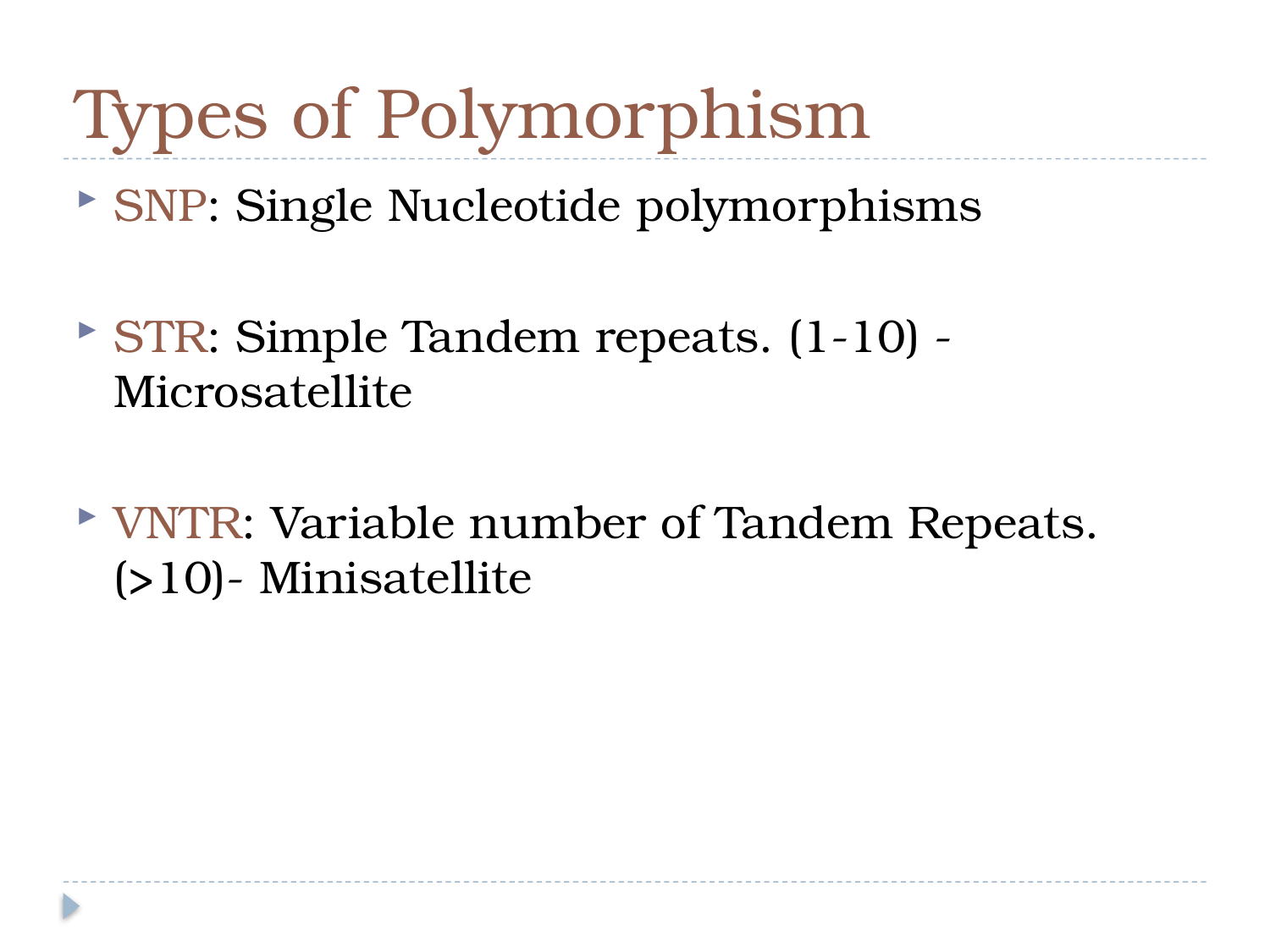

# Types of Polymorphism
SNP: Single Nucleotide polymorphisms

STR: Simple Tandem repeats. (1-10) - Microsatellite

VNTR: Variable number of Tandem Repeats. (>10)- Minisatellite